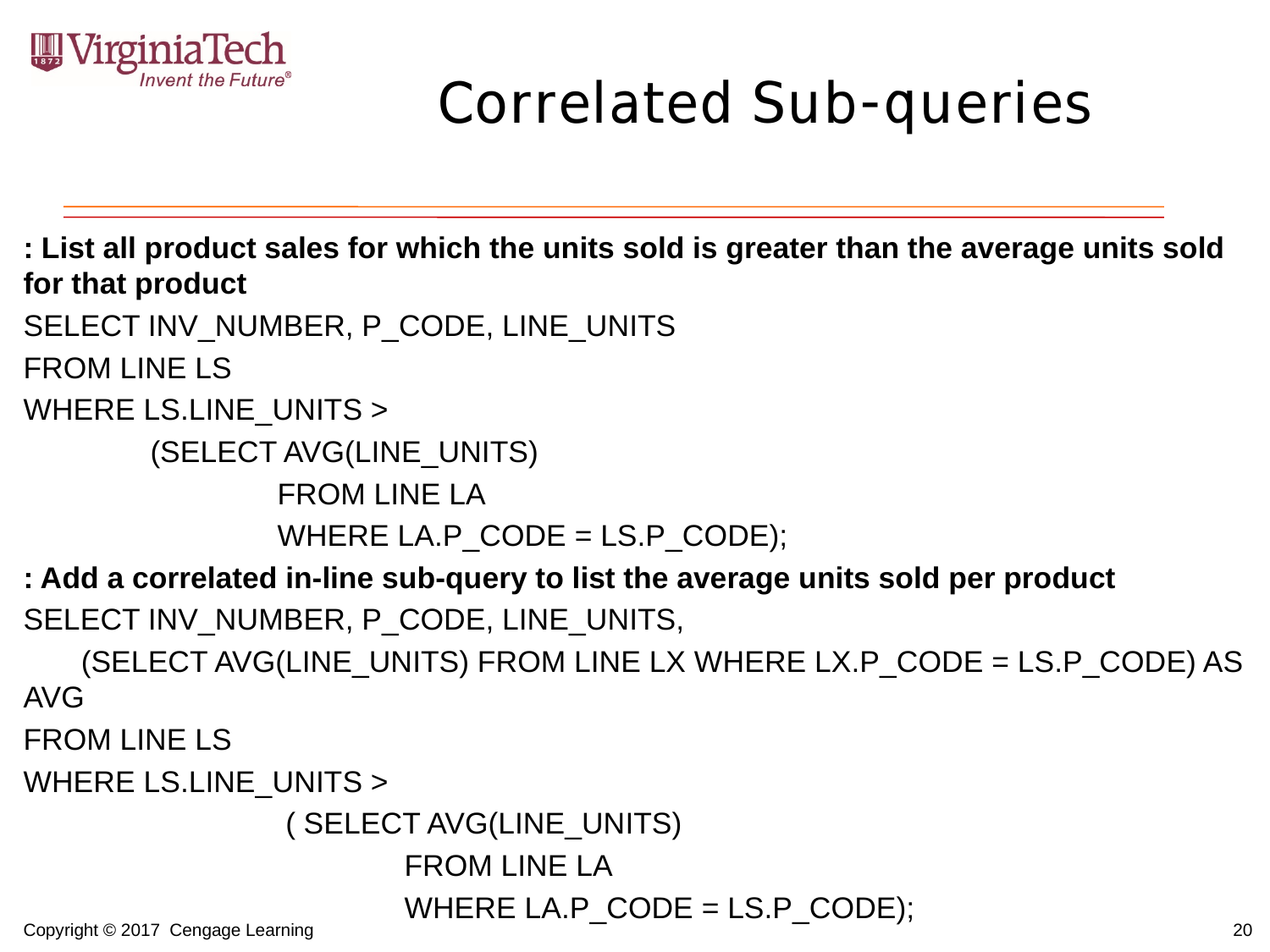

# Correlated Sub-queries
: List all product sales for which the units sold is greater than the average units sold for that product
SELECT INV_NUMBER, P_CODE, LINE_UNITS
FROM LINE LS
WHERE LS.LINE_UNITS >
	(SELECT AVG(LINE_UNITS)
		FROM LINE LA
		WHERE LA.P_CODE = LS.P_CODE);
: Add a correlated in-line sub-query to list the average units sold per product
SELECT INV_NUMBER, P_CODE, LINE_UNITS,
       (SELECT AVG(LINE_UNITS) FROM LINE LX WHERE LX.P_CODE = LS.P_CODE) AS AVG
FROM LINE LS
WHERE LS.LINE_UNITS >
		 ( SELECT AVG(LINE_UNITS)
			FROM LINE LA
			WHERE LA.P_CODE = LS.P_CODE);

20
Copyright © 2017  Cengage Learning